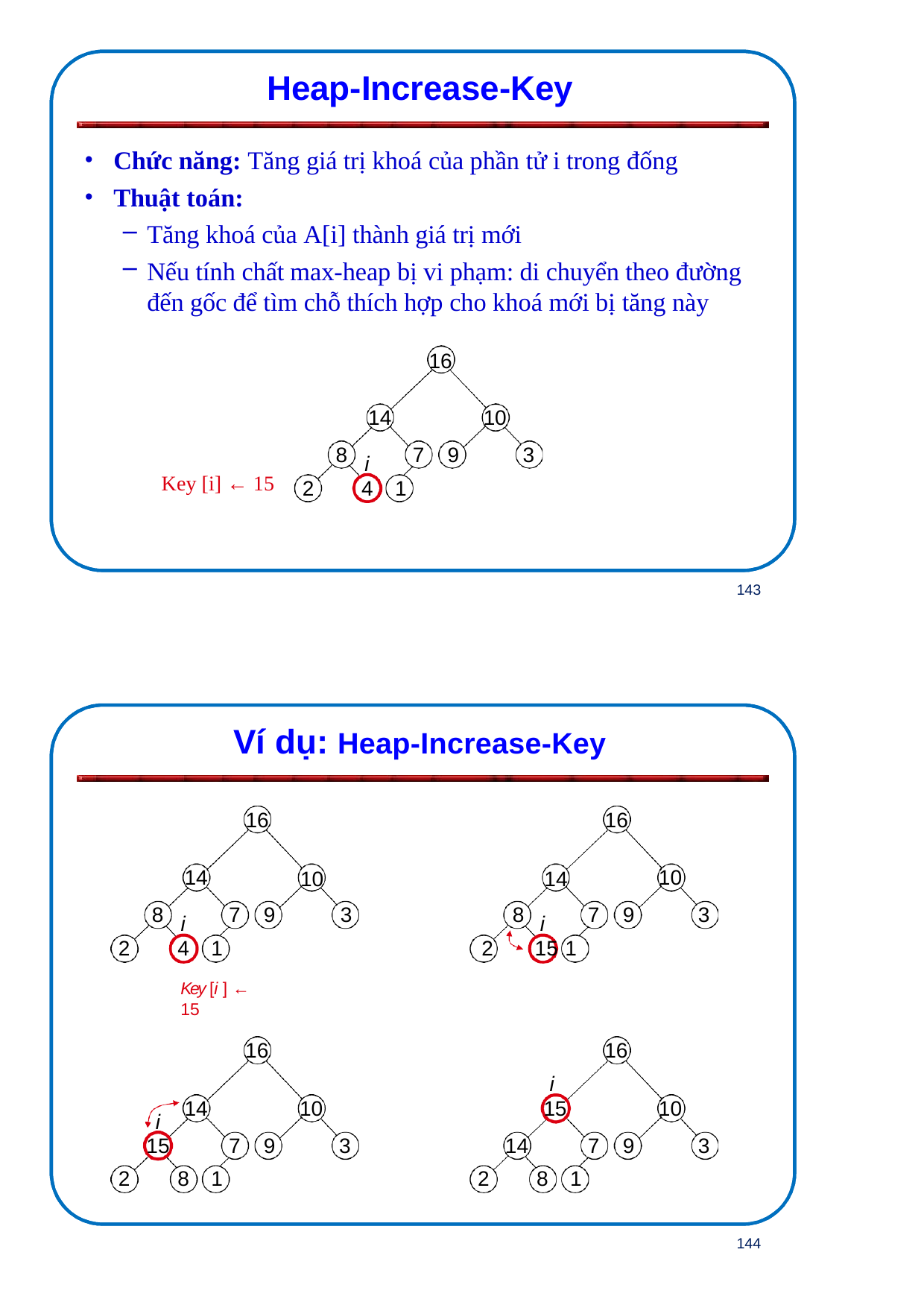

Heap-Increase-Key
Chức năng: Tăng giá trị khoá của phần tử i trong đống
Thuật toán:
Tăng khoá của A[i] thành giá trị mới
Nếu tính chất max-heap bị vi phạm: di chuyển theo đường  đến gốc để tìm chỗ thích hợp cho khoá mới bị tăng này

16

14
10
8
7	9
3
i
4	1
Key [i] ← 15
2
143

Ví dụ: Heap-Increase-Key
16	16

10	14

14
10
8
7	9	3	8
7	9
3
i
4	1
i
2	15 1
2
Key [i ] ← 15
16
16

i
15
14
10
10
i
15
7	9
3
14
7	9
3
2
8	1
2
8	1
144